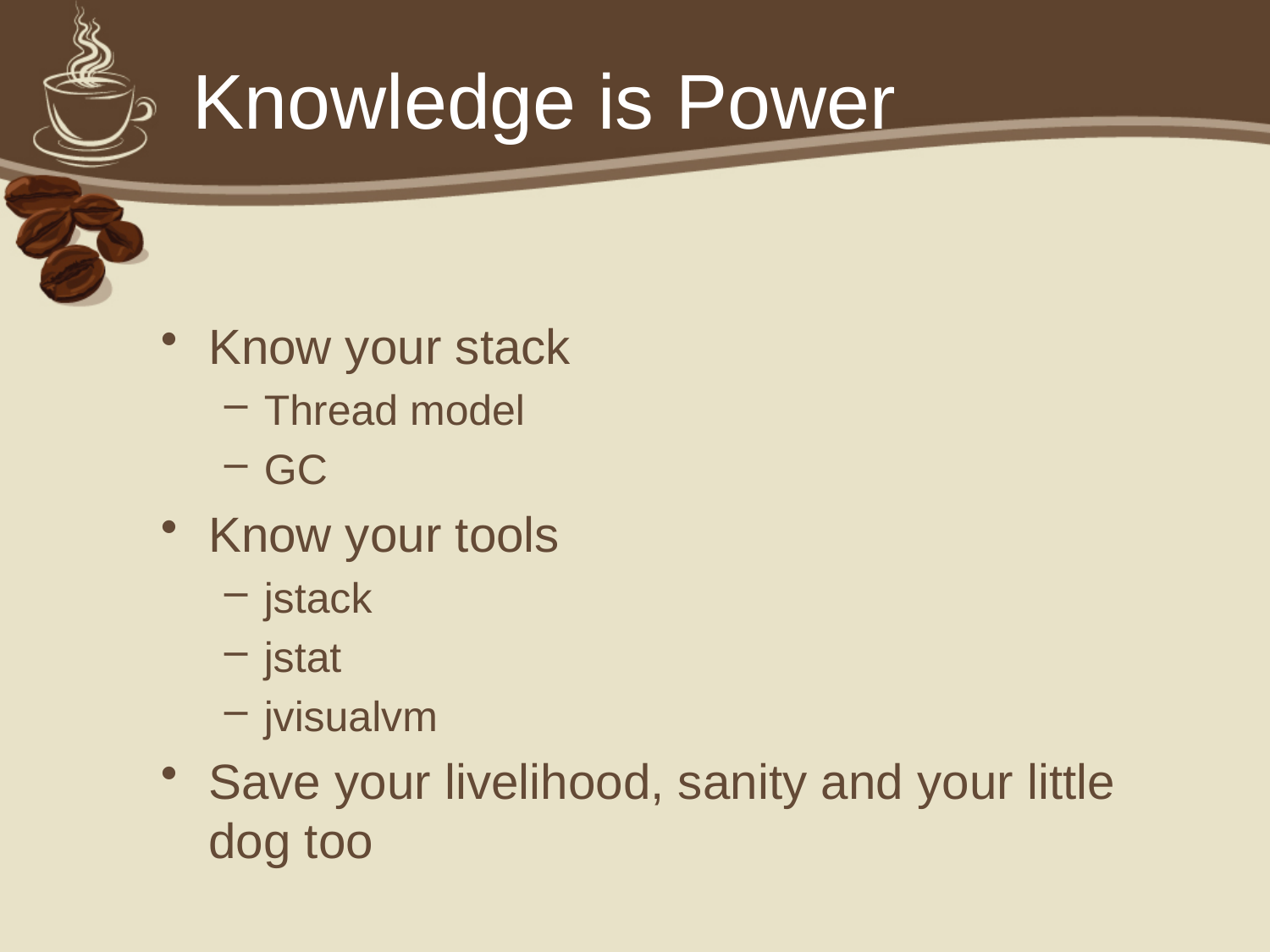

# Knowledge is Power
Know your stack
Thread model
GC
Know your tools
jstack
jstat
jvisualvm
Save your livelihood, sanity and your little dog too